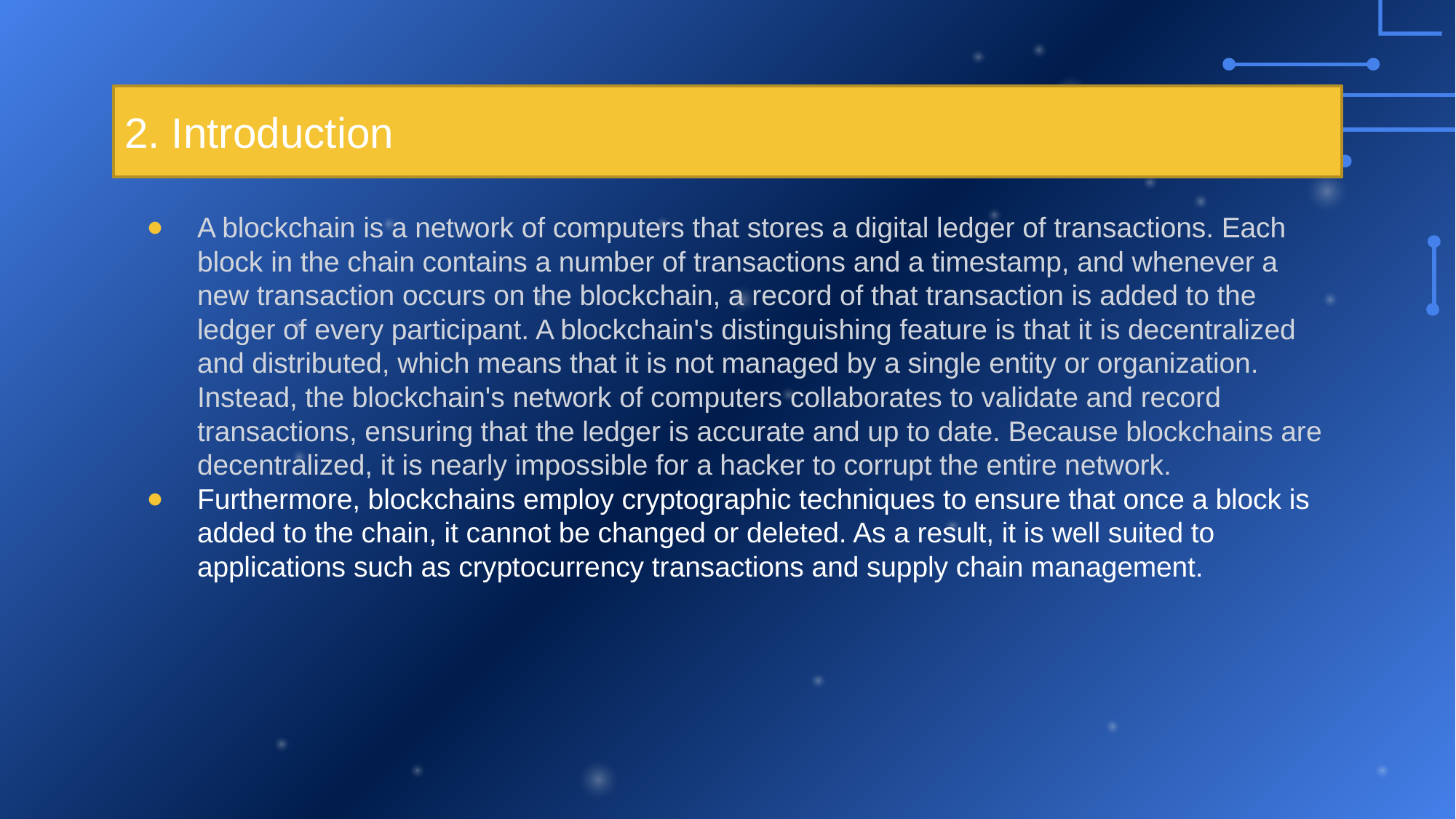

# 2. Introduction
A blockchain is a network of computers that stores a digital ledger of transactions. Each block in the chain contains a number of transactions and a timestamp, and whenever a new transaction occurs on the blockchain, a record of that transaction is added to the ledger of every participant. A blockchain's distinguishing feature is that it is decentralized and distributed, which means that it is not managed by a single entity or organization. Instead, the blockchain's network of computers collaborates to validate and record transactions, ensuring that the ledger is accurate and up to date. Because blockchains are decentralized, it is nearly impossible for a hacker to corrupt the entire network.
Furthermore, blockchains employ cryptographic techniques to ensure that once a block is added to the chain, it cannot be changed or deleted. As a result, it is well suited to applications such as cryptocurrency transactions and supply chain management.